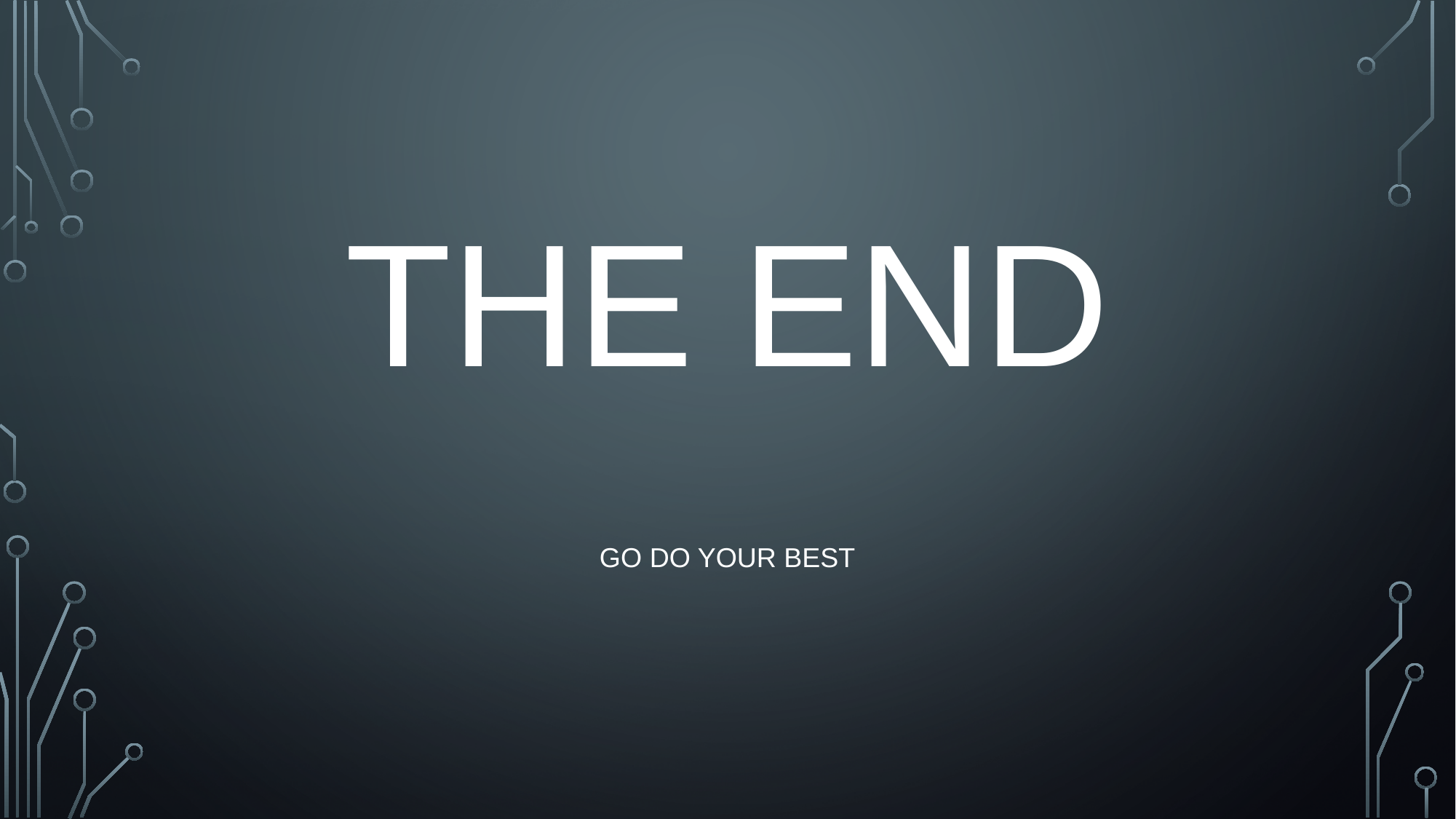

# The End
Go do your best